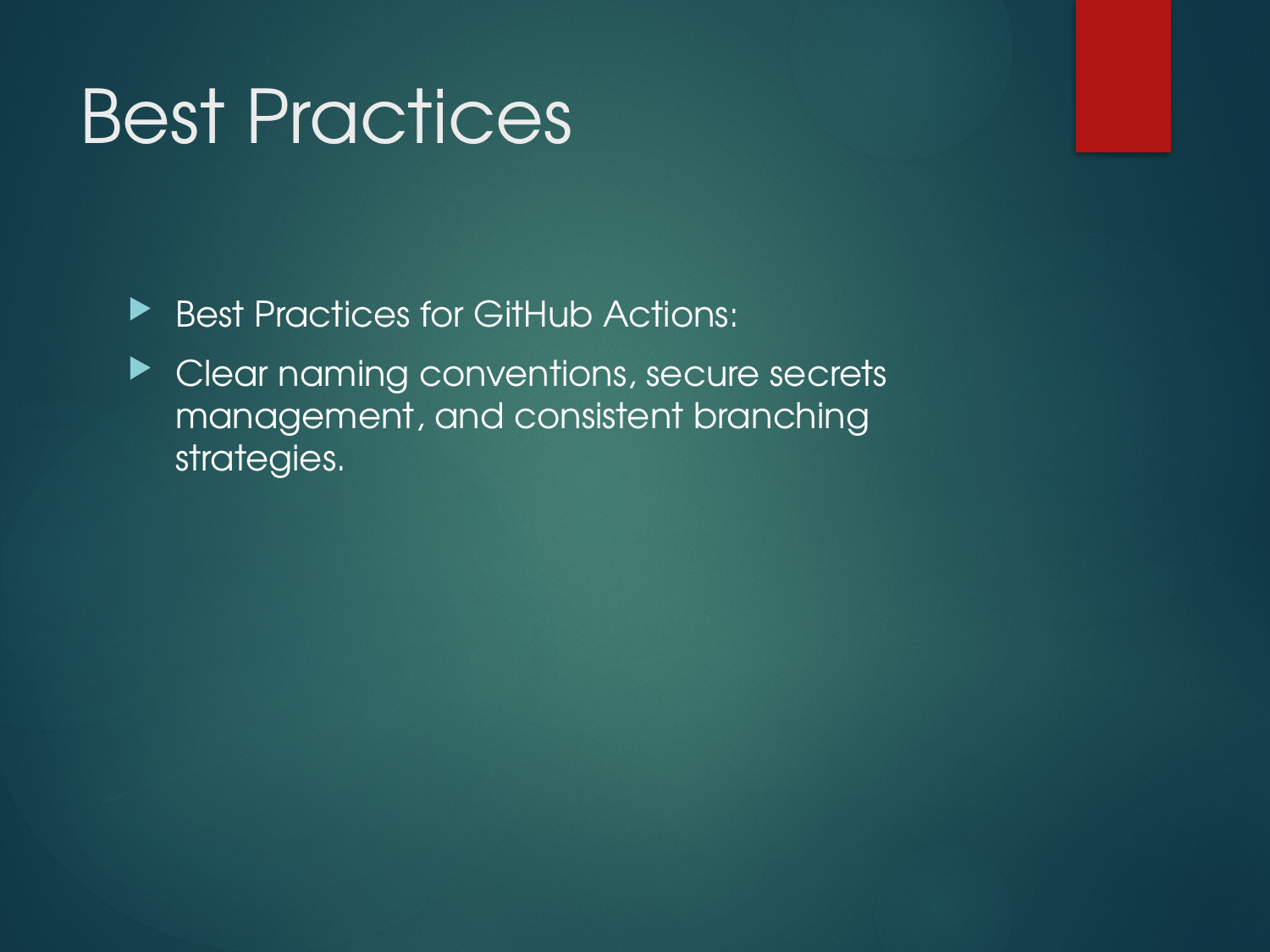

# Best Practices
Best Practices for GitHub Actions:
Clear naming conventions, secure secrets management, and consistent branching strategies.